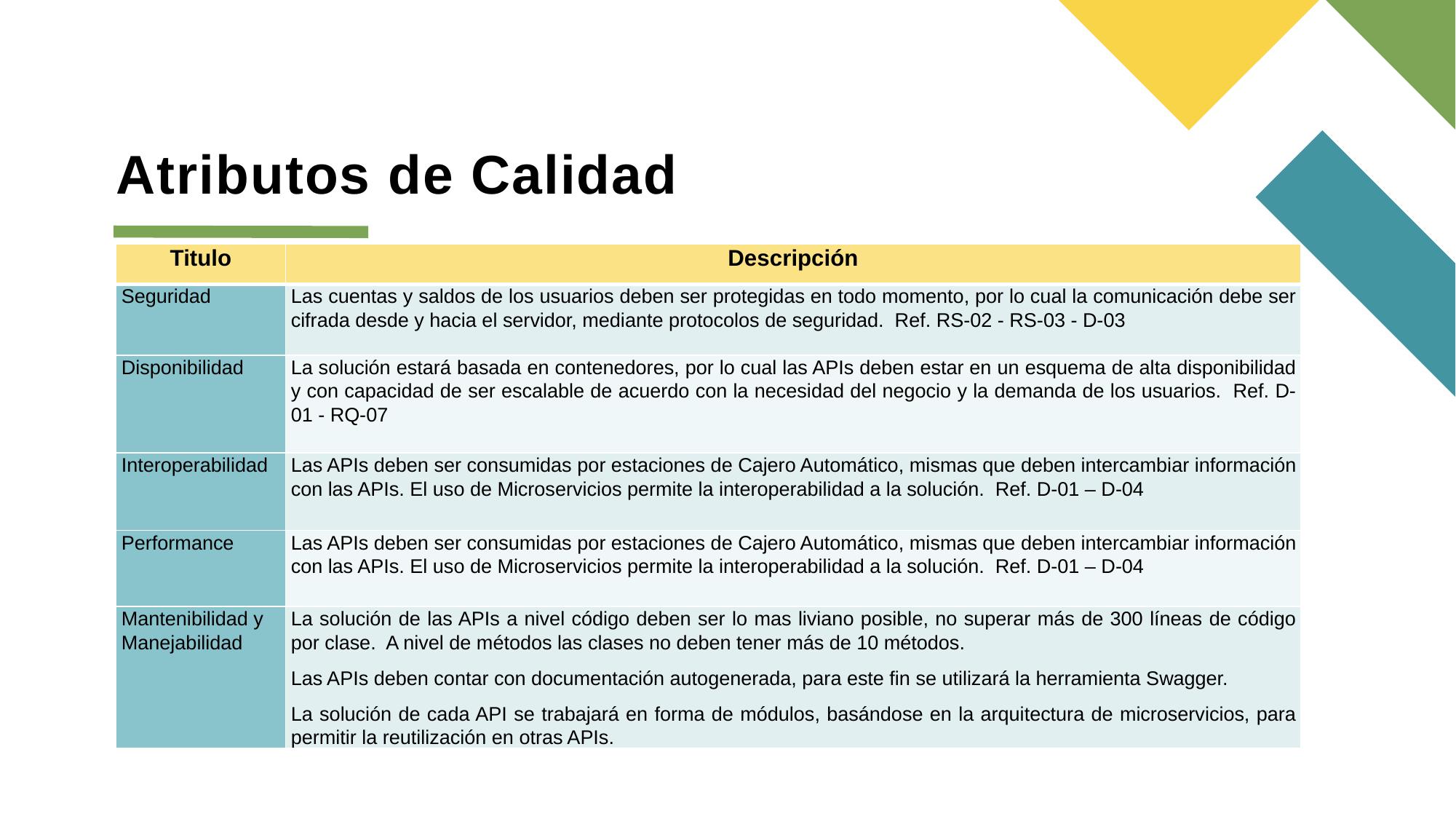

# Atributos de Calidad
| Titulo | Descripción |
| --- | --- |
| Seguridad | Las cuentas y saldos de los usuarios deben ser protegidas en todo momento, por lo cual la comunicación debe ser cifrada desde y hacia el servidor, mediante protocolos de seguridad. Ref. RS-02 - RS-03 - D-03 |
| Disponibilidad | La solución estará basada en contenedores, por lo cual las APIs deben estar en un esquema de alta disponibilidad y con capacidad de ser escalable de acuerdo con la necesidad del negocio y la demanda de los usuarios. Ref. D-01 - RQ-07 |
| Interoperabilidad | Las APIs deben ser consumidas por estaciones de Cajero Automático, mismas que deben intercambiar información con las APIs. El uso de Microservicios permite la interoperabilidad a la solución. Ref. D-01 – D-04 |
| Performance | Las APIs deben ser consumidas por estaciones de Cajero Automático, mismas que deben intercambiar información con las APIs. El uso de Microservicios permite la interoperabilidad a la solución. Ref. D-01 – D-04 |
| Mantenibilidad y Manejabilidad | La solución de las APIs a nivel código deben ser lo mas liviano posible, no superar más de 300 líneas de código por clase. A nivel de métodos las clases no deben tener más de 10 métodos. Las APIs deben contar con documentación autogenerada, para este fin se utilizará la herramienta Swagger. La solución de cada API se trabajará en forma de módulos, basándose en la arquitectura de microservicios, para permitir la reutilización en otras APIs. |